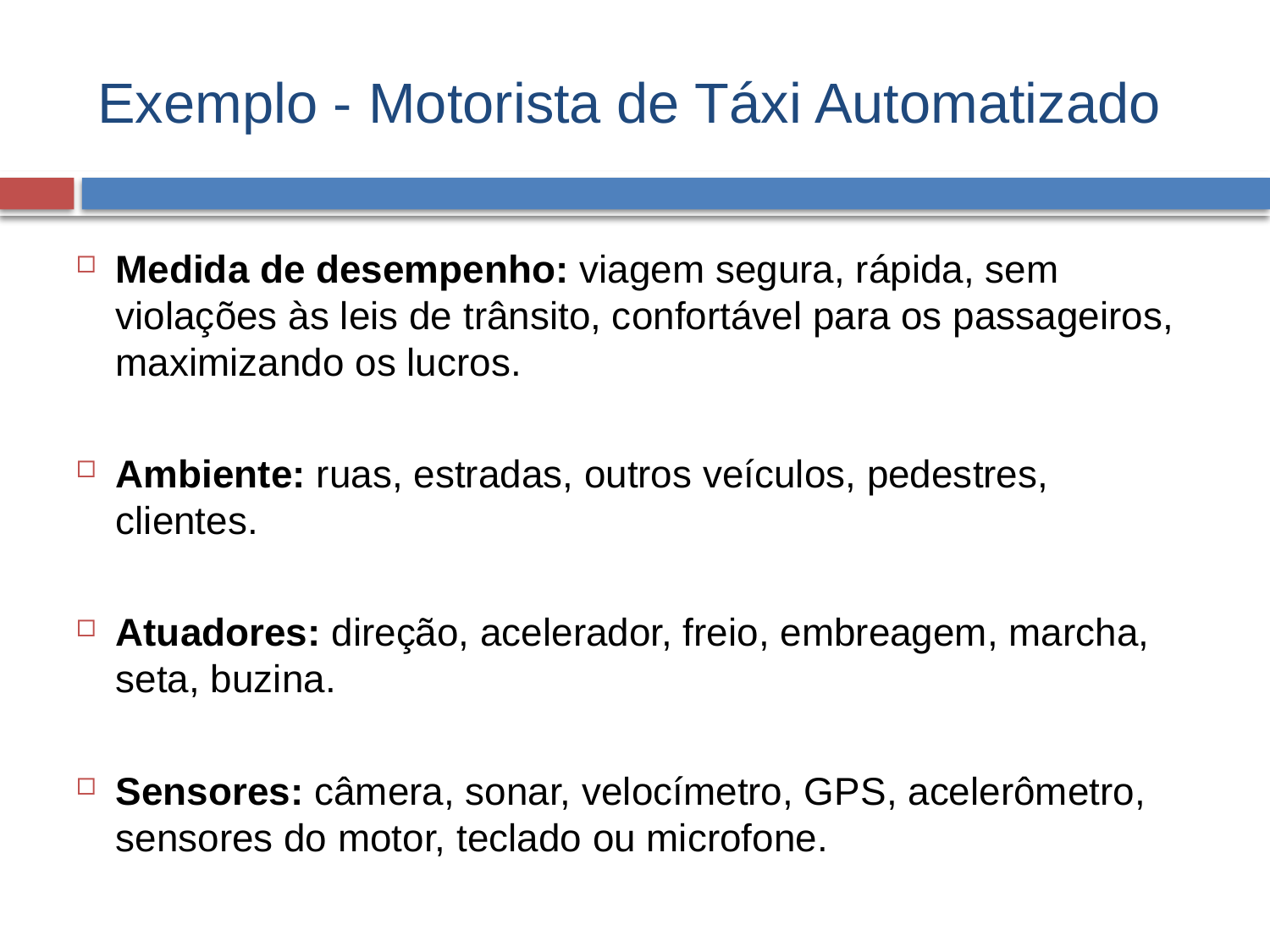

# Exemplo - Motorista de Táxi Automatizado
Medida de desempenho: viagem segura, rápida, sem violações às leis de trânsito, confortável para os passageiros, maximizando os lucros.

Ambiente: ruas, estradas, outros veículos, pedestres, clientes.

Atuadores: direção, acelerador, freio, embreagem, marcha, seta, buzina.

Sensores: câmera, sonar, velocímetro, GPS, acelerômetro, sensores do motor, teclado ou microfone.